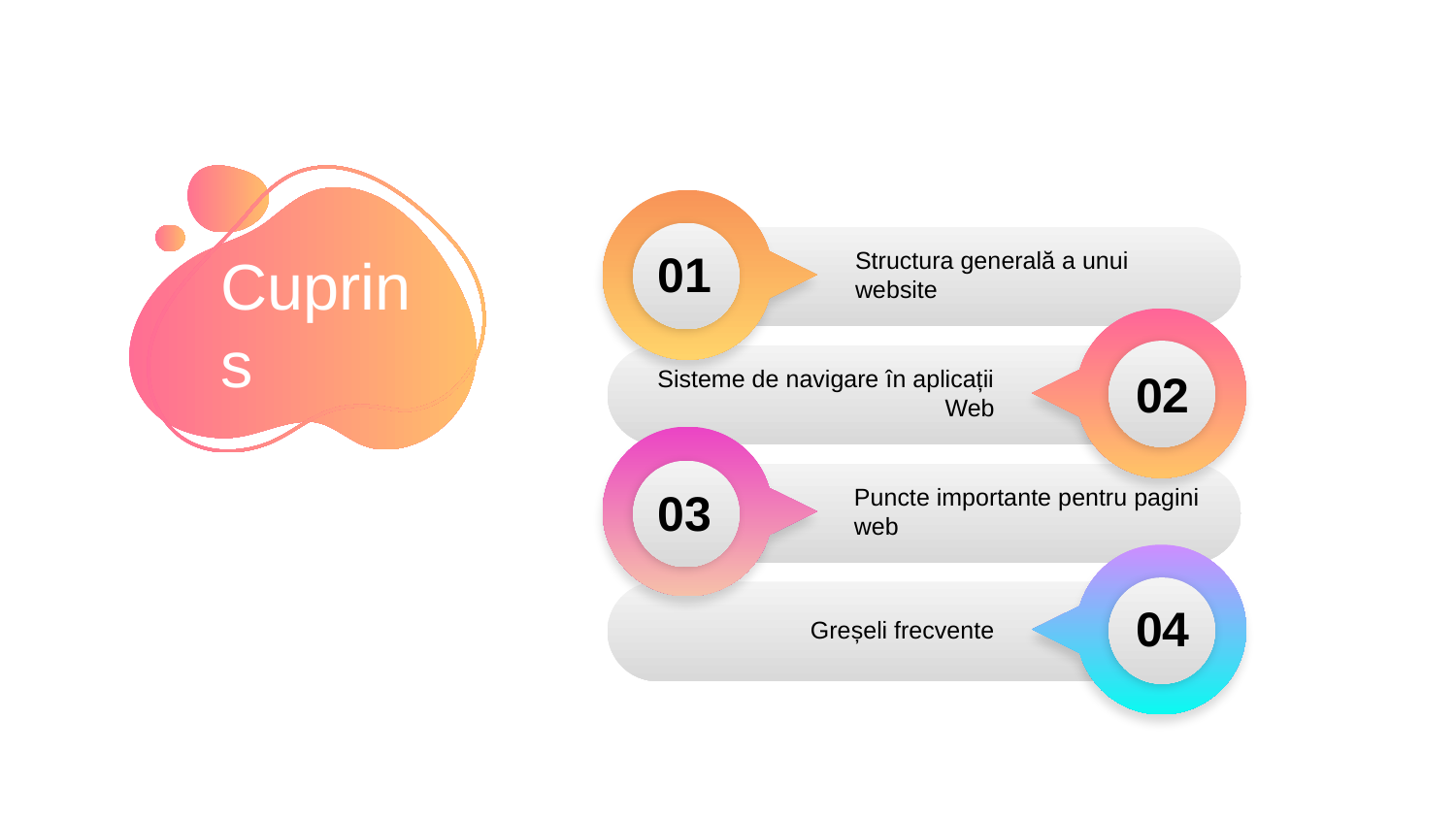

01
Structura generală a unui website
Cuprins

Sisteme de navigare în aplicații Web
02

Puncte importante pentru pagini web
03

04
Greșeli frecvente